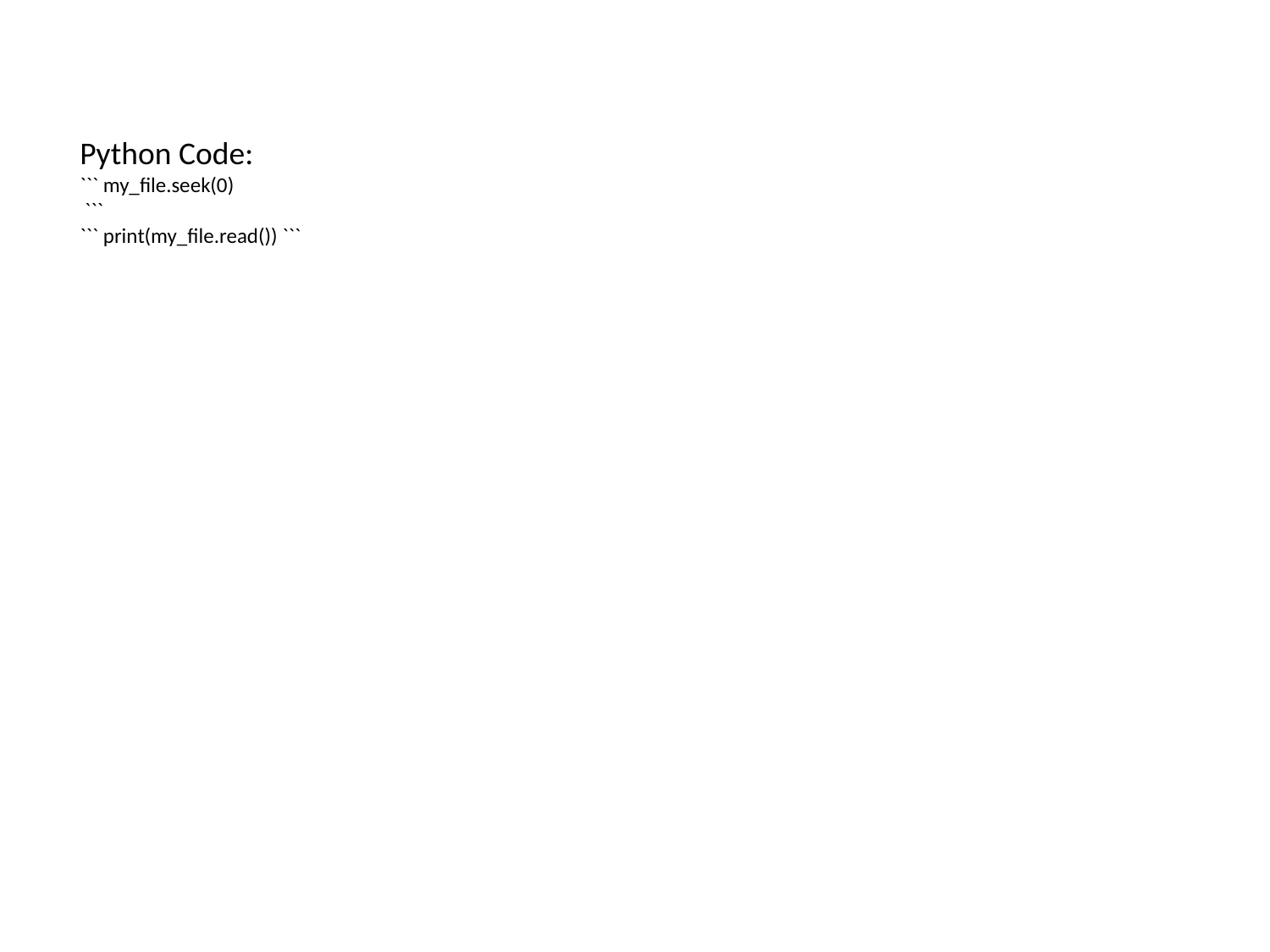

Python Code:
``` my_file.seek(0)
 ```
``` print(my_file.read()) ```